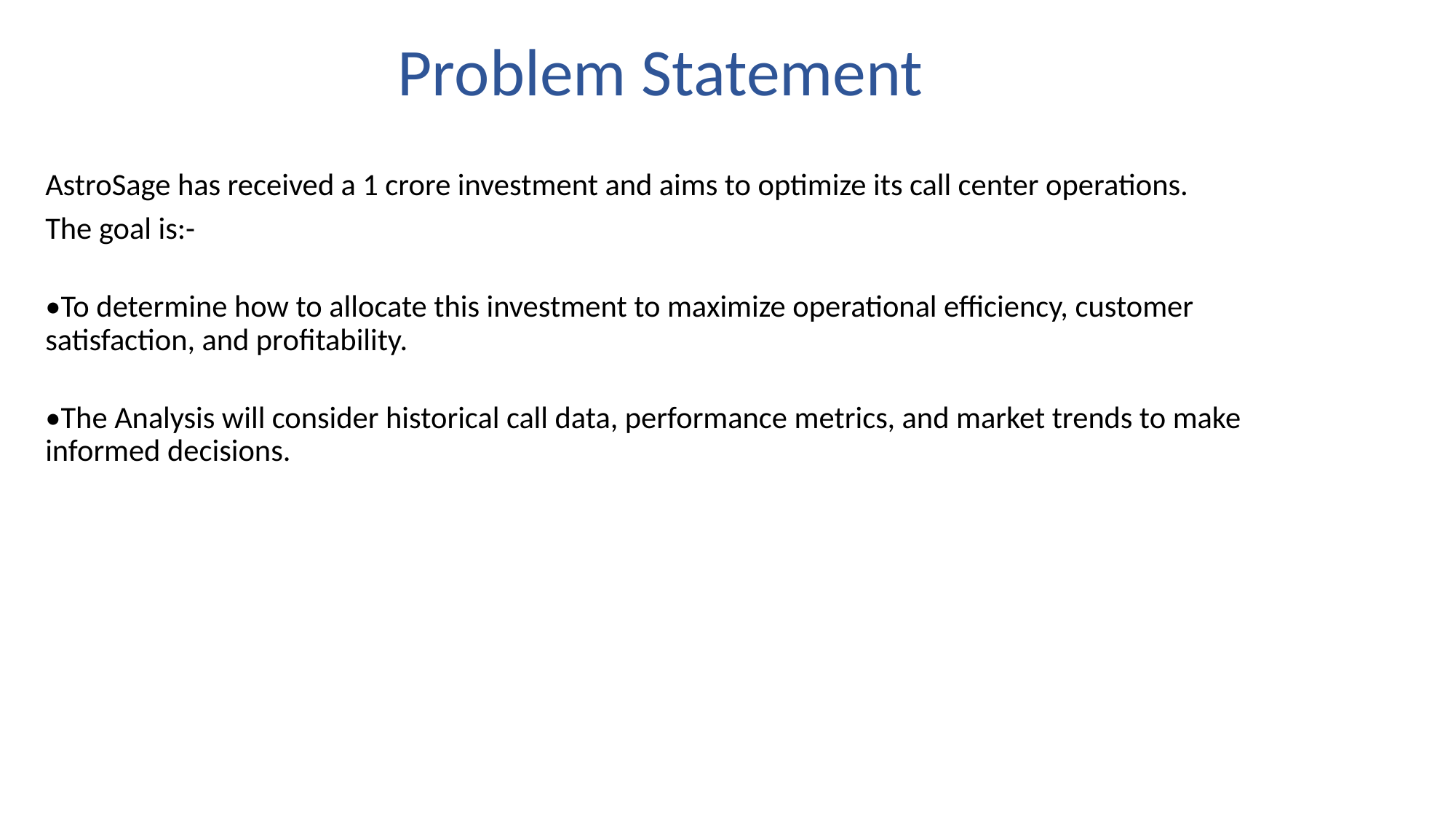

# Problem Statement
AstroSage has received a 1 crore investment and aims to optimize its call center operations.
The goal is:-
•To determine how to allocate this investment to maximize operational efficiency, customer satisfaction, and profitability.
•The Analysis will consider historical call data, performance metrics, and market trends to make informed decisions.